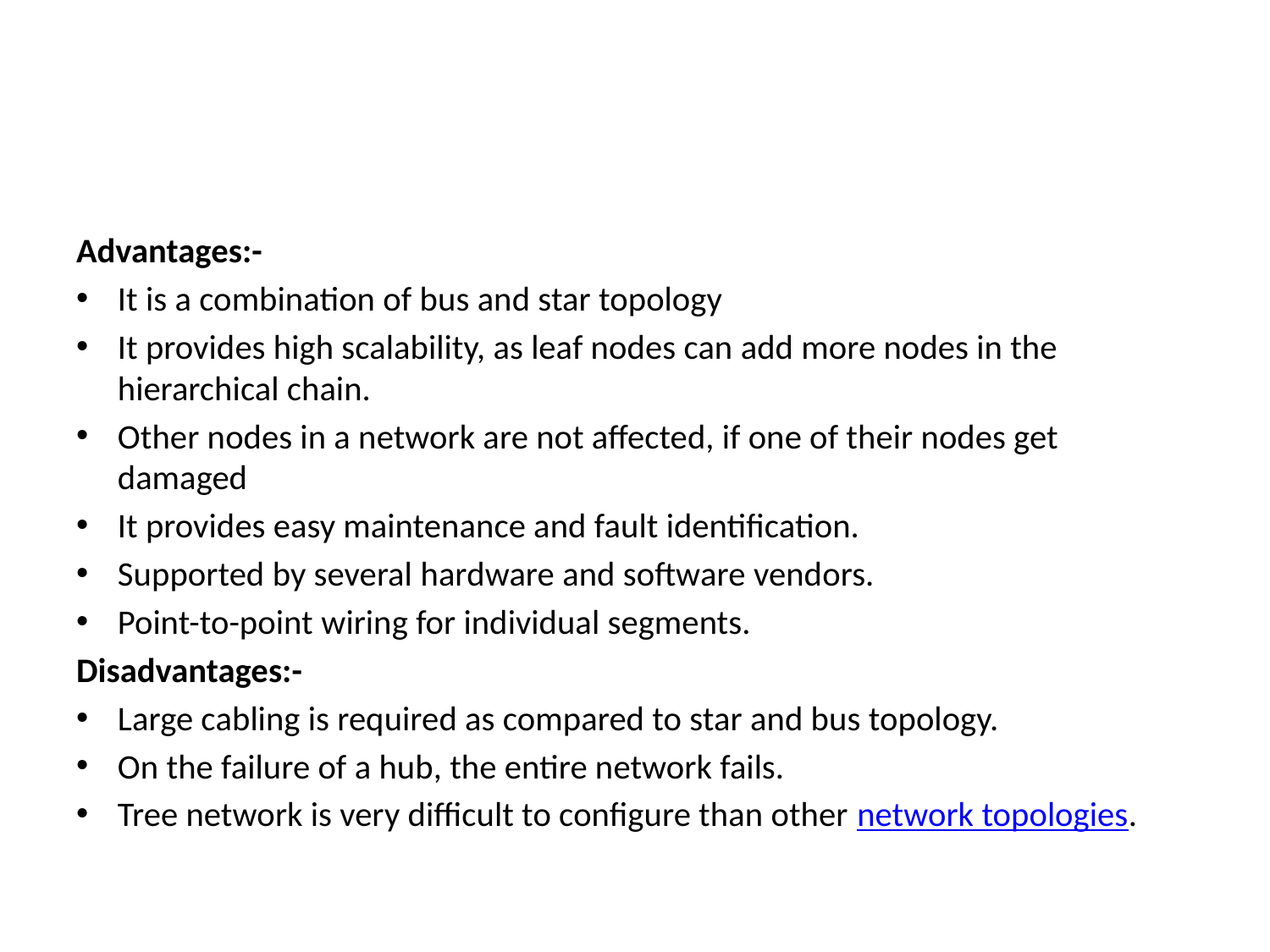

#
Advantages:-
It is a combination of bus and star topology
It provides high scalability, as leaf nodes can add more nodes in the hierarchical chain.
Other nodes in a network are not affected, if one of their nodes get damaged
It provides easy maintenance and fault identification.
Supported by several hardware and software vendors.
Point-to-point wiring for individual segments.
Disadvantages:-
Large cabling is required as compared to star and bus topology.
On the failure of a hub, the entire network fails.
Tree network is very difficult to configure than other network topologies.